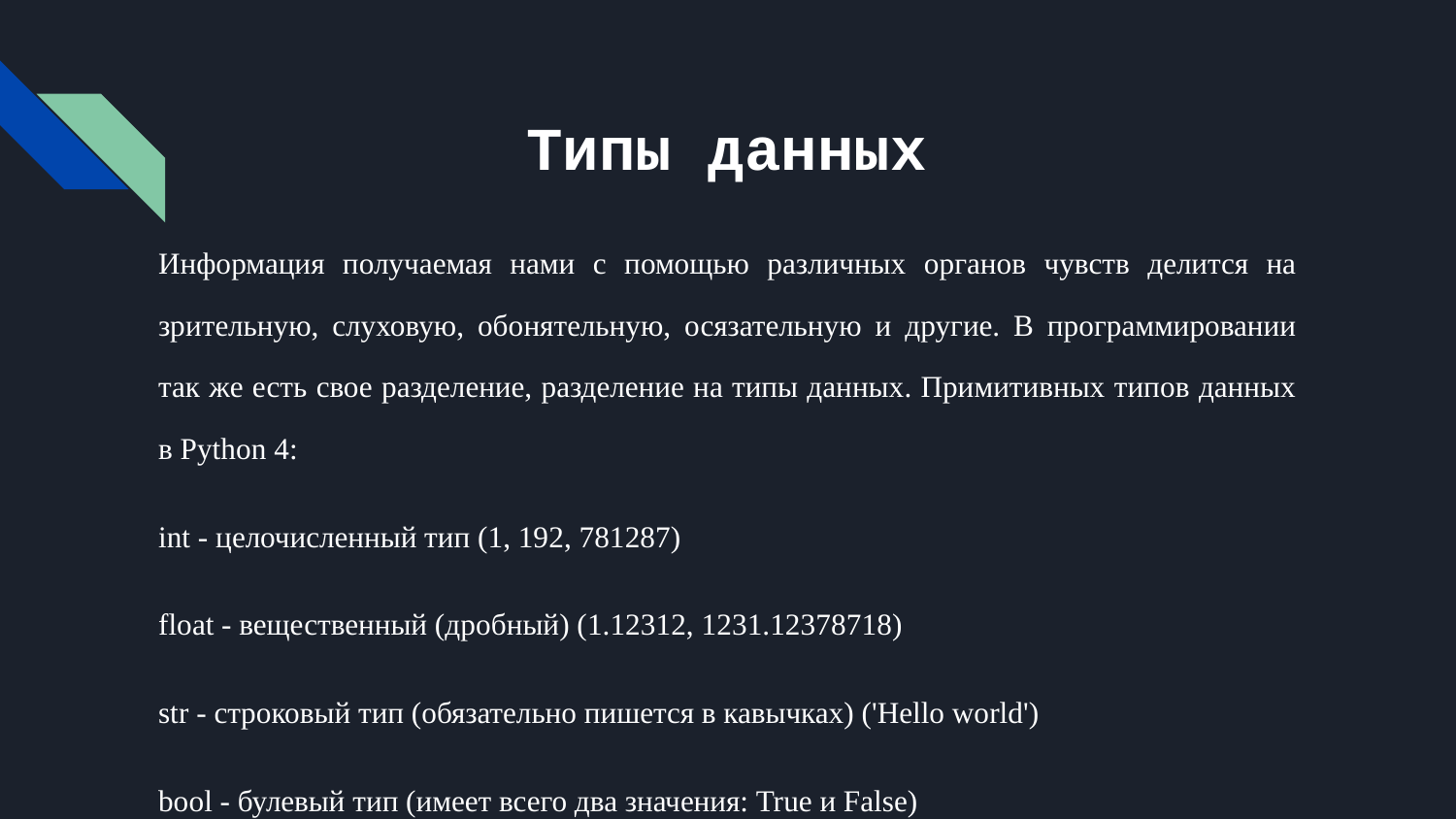

# Типы данных
Информация получаемая нами с помощью различных органов чувств делится на зрительную, слуховую, обонятельную, осязательную и другие. В программировании так же есть свое разделение, разделение на типы данных. Примитивных типов данных в Python 4:
int - целочисленный тип (1, 192, 781287)
float - вещественный (дробный) (1.12312, 1231.12378718)
str - строковый тип (обязательно пишется в кавычках) ('Hello world')
bool - булевый тип (имеет всего два значения: True и False)